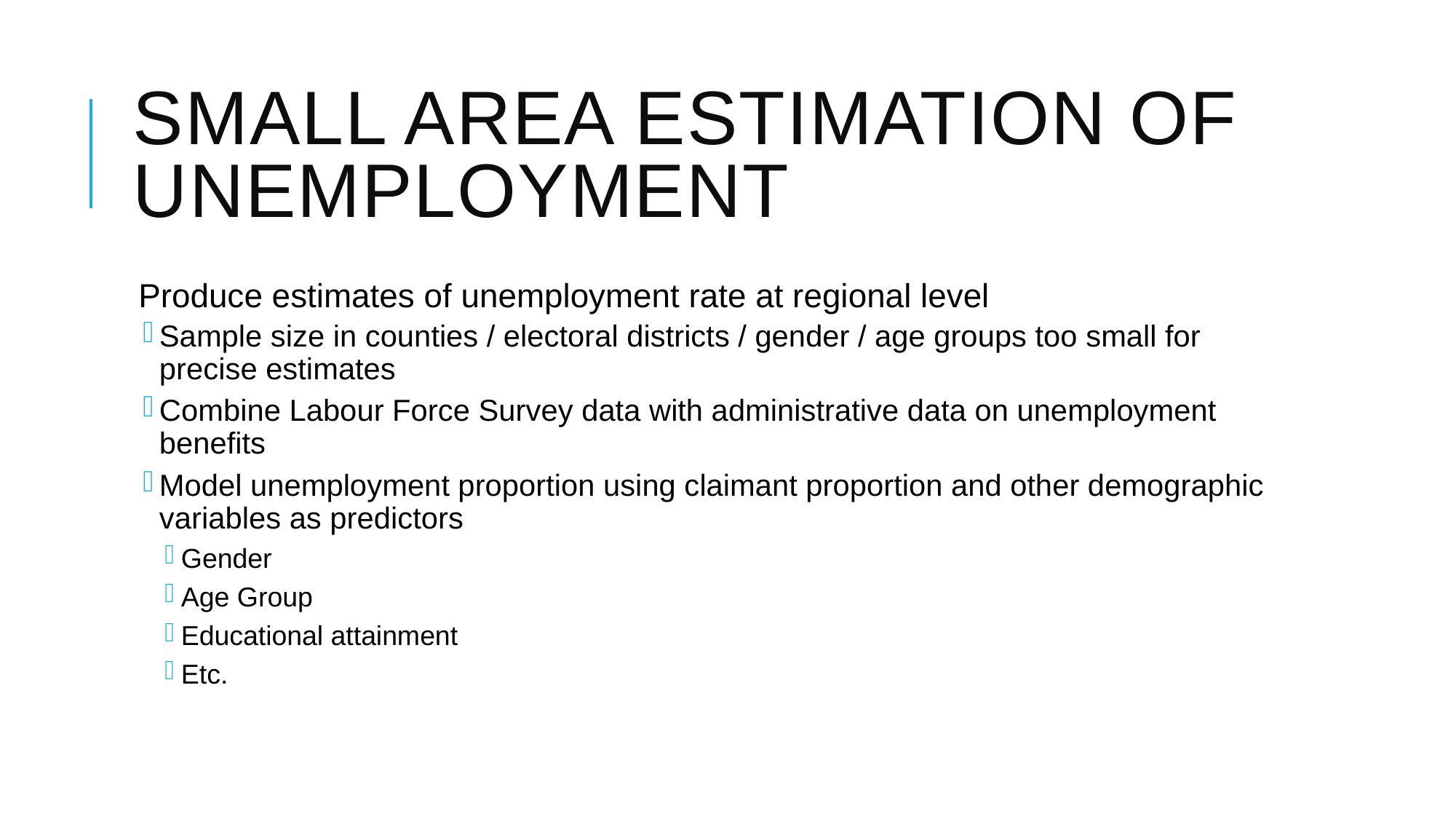

# Small Area Estimation of unemployment
Produce estimates of unemployment rate at regional level
Sample size in counties / electoral districts / gender / age groups too small for precise estimates
Combine Labour Force Survey data with administrative data on unemployment benefits
Model unemployment proportion using claimant proportion and other demographic variables as predictors
Gender
Age Group
Educational attainment
Etc.